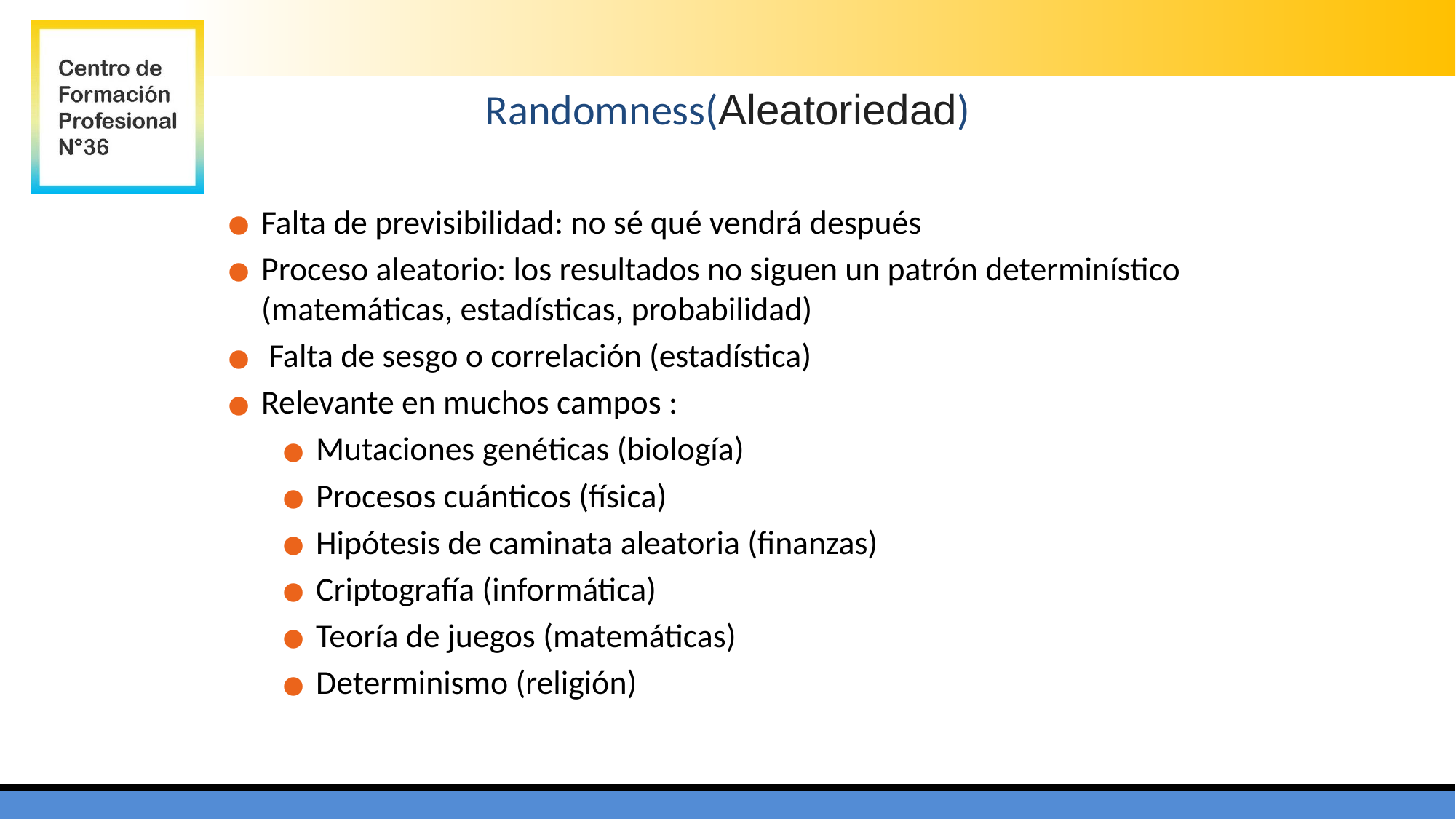

Randomness(Aleatoriedad)
Falta de previsibilidad: no sé qué vendrá después
Proceso aleatorio: los resultados no siguen un patrón determinístico (matemáticas, estadísticas, probabilidad)
 Falta de sesgo o correlación (estadística)
Relevante en muchos campos :
Mutaciones genéticas (biología)
Procesos cuánticos (física)
Hipótesis de caminata aleatoria (finanzas)
Criptografía (informática)
Teoría de juegos (matemáticas)
Determinismo (religión)